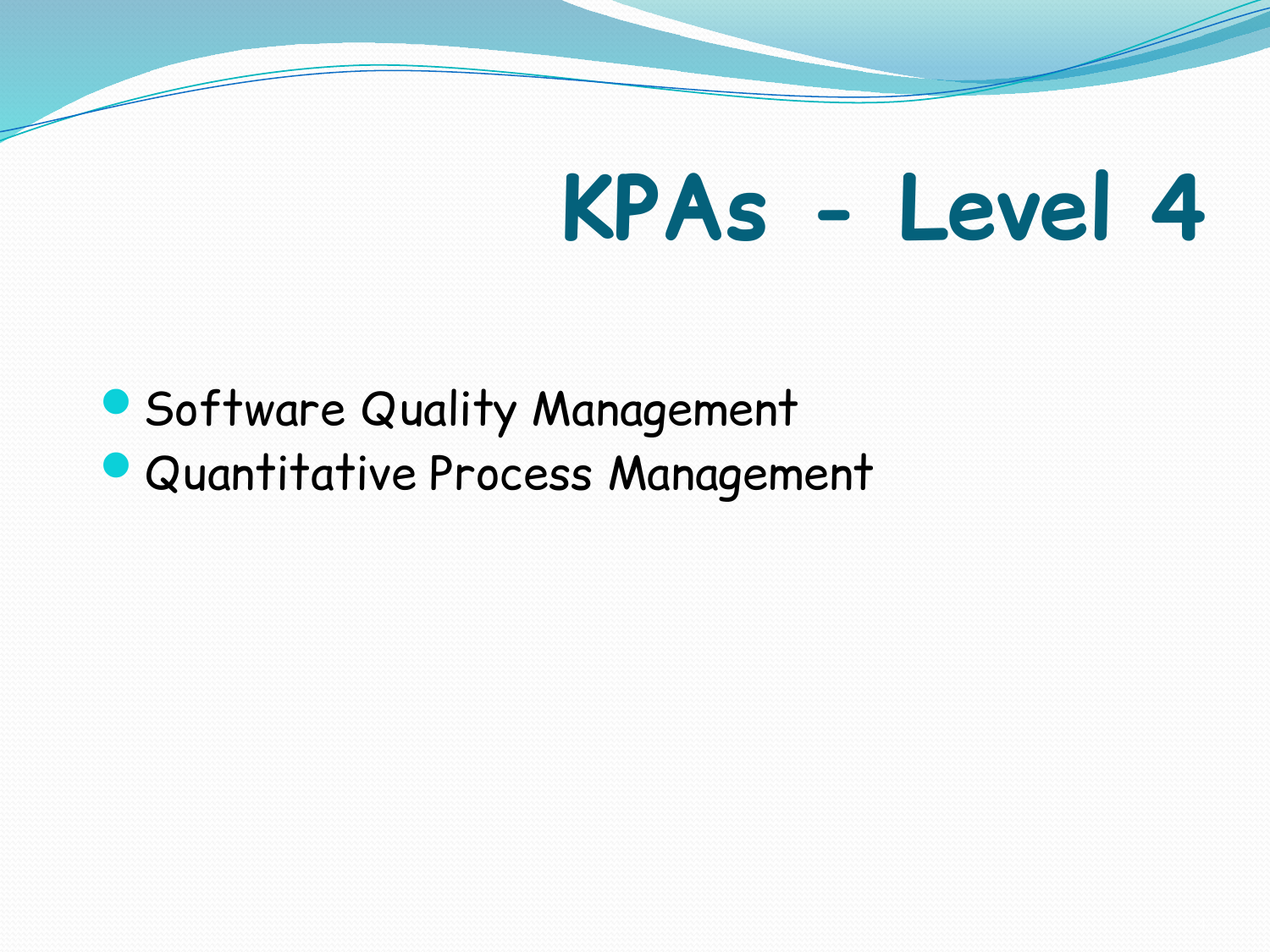

# KPAs - Level 4

Software Quality Management
Quantitative Process Management
4